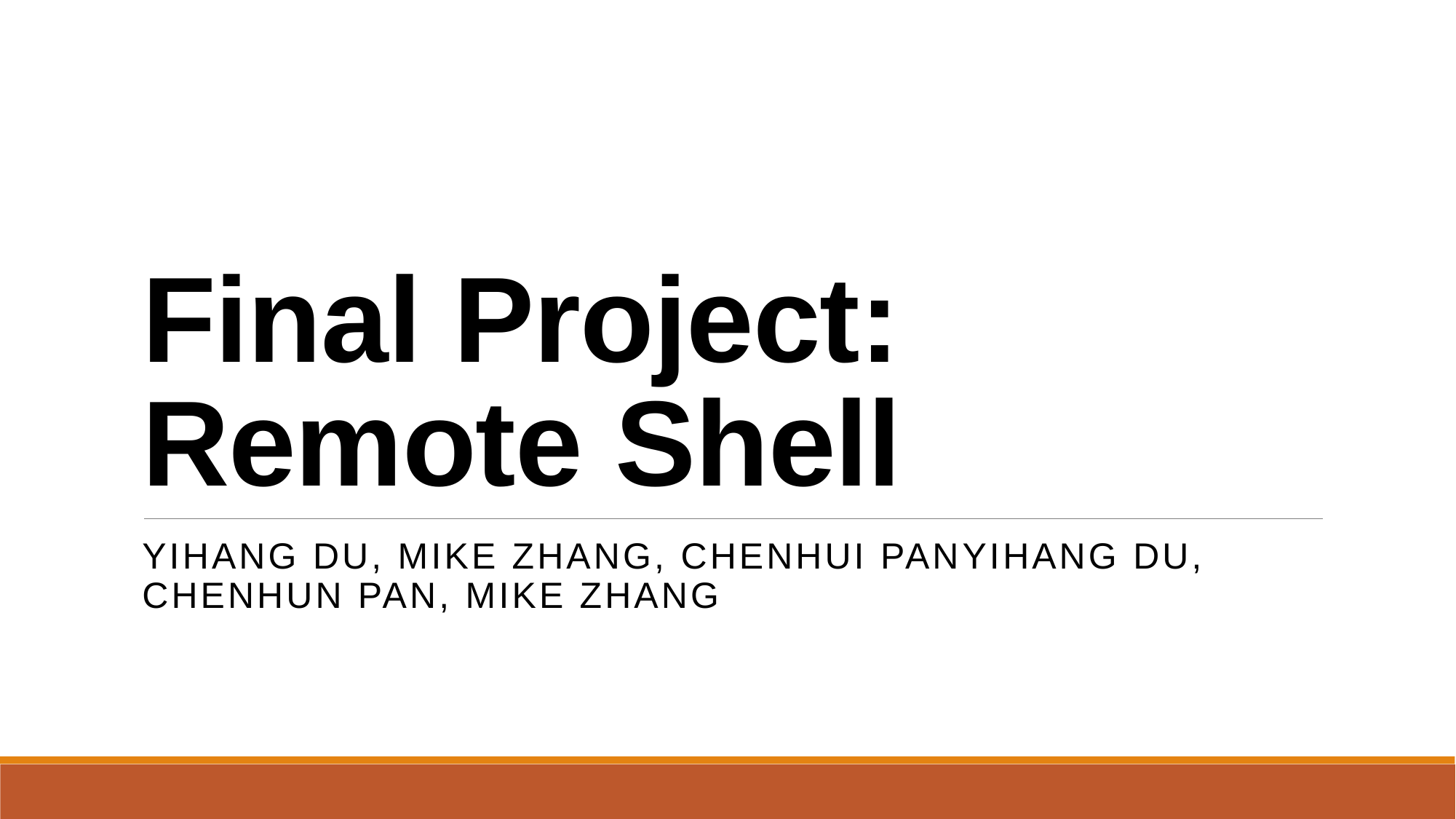

# Final Project: Remote Shell
Yihang du, mike zhang, chenhui panYihang Du, Chenhun pan, mike zhang